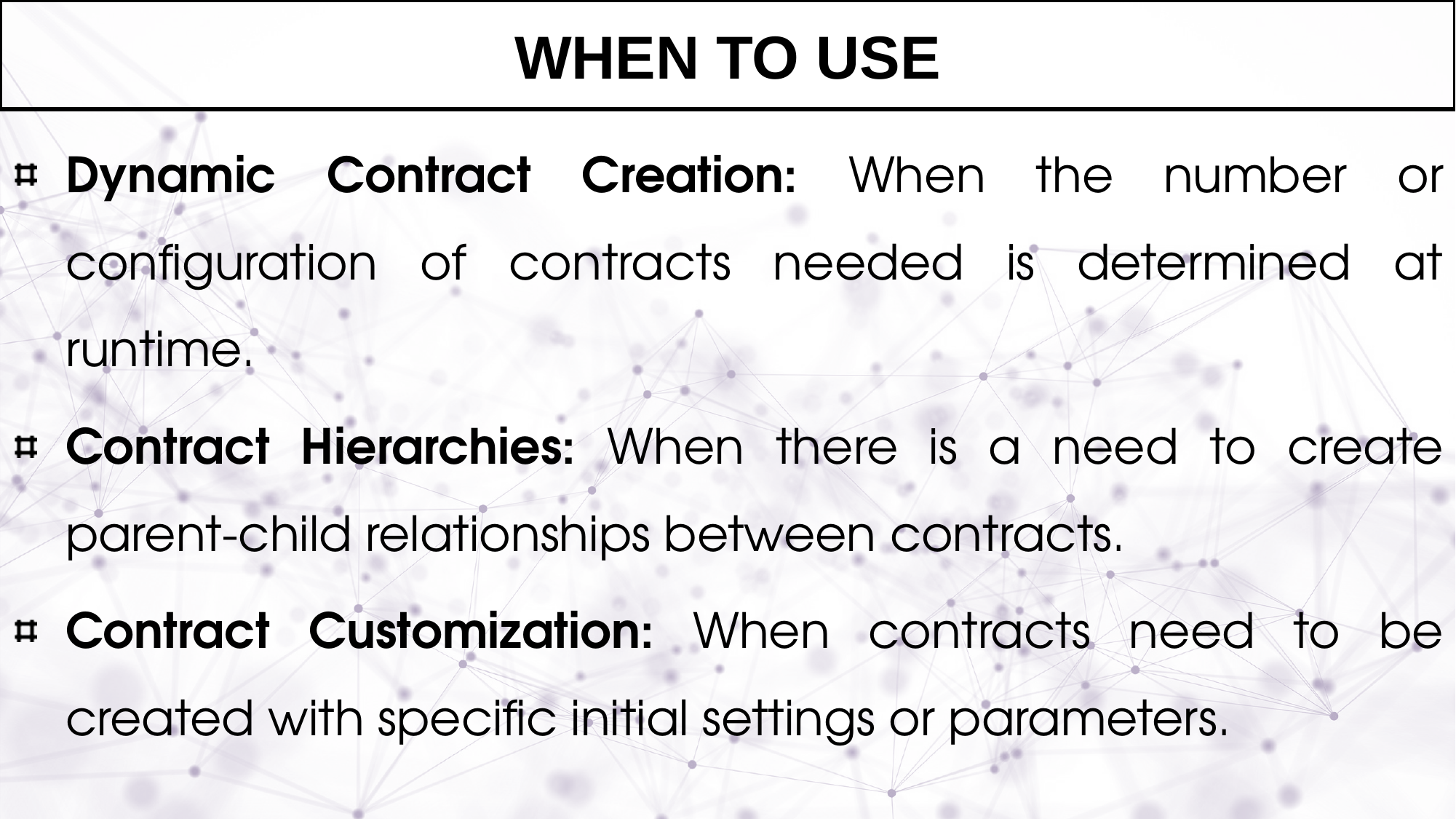

# When to use
Dynamic Contract Creation: When the number or configuration of contracts needed is determined at runtime.
Contract Hierarchies: When there is a need to create parent-child relationships between contracts.
Contract Customization: When contracts need to be created with specific initial settings or parameters.